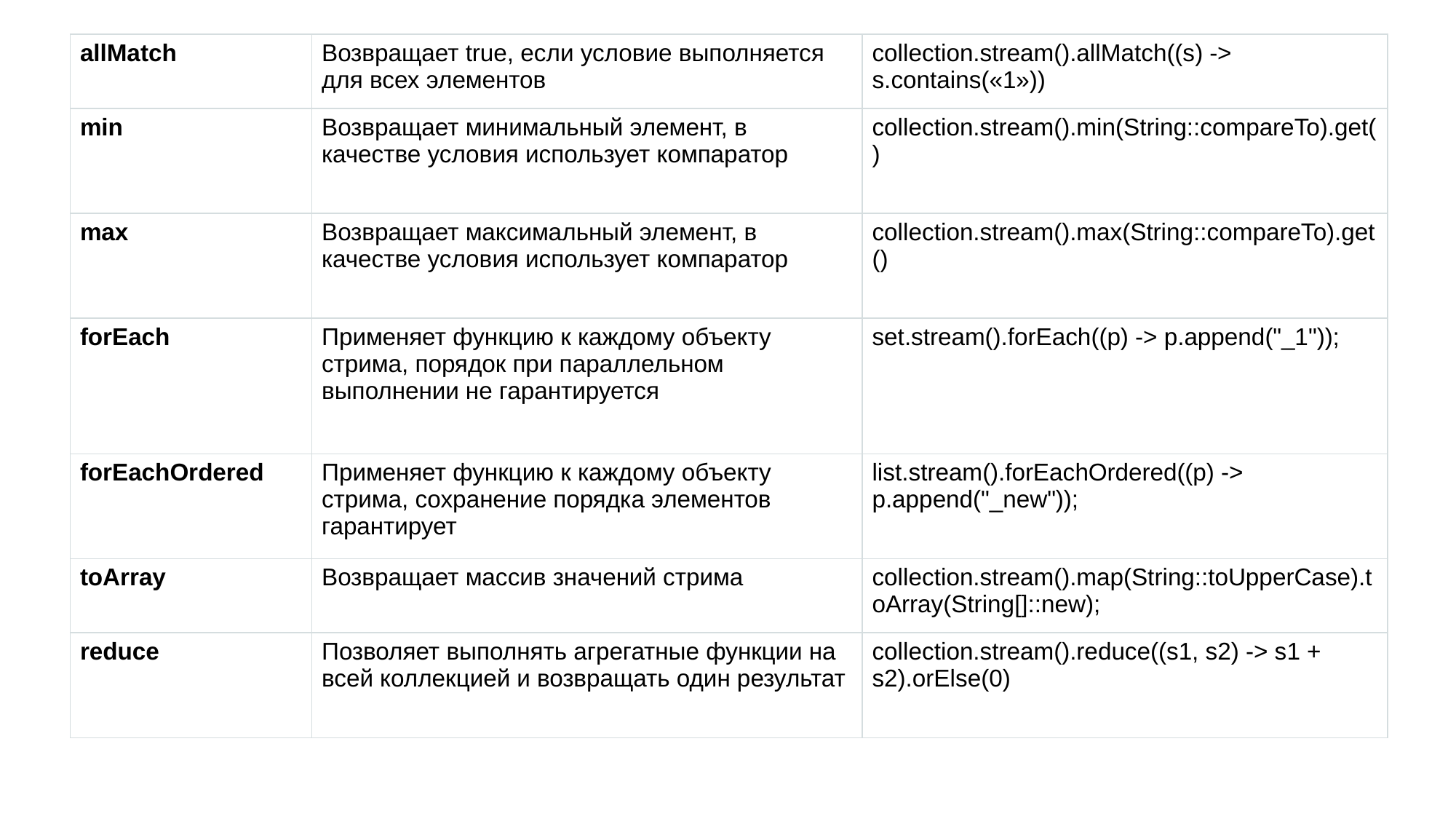

| allMatch | Возвращает true, если условие выполняется для всех элементов | collection.stream().allMatch((s) -> s.contains(«1»)) |
| --- | --- | --- |
| min | Возвращает минимальный элемент, в качестве условия использует компаратор | collection.stream().min(String::compareTo).get() |
| max | Возвращает максимальный элемент, в качестве условия использует компаратор | collection.stream().max(String::compareTo).get() |
| forEach | Применяет функцию к каждому объекту стрима, порядок при параллельном выполнении не гарантируется | set.stream().forEach((p) -> p.append("\_1")); |
| forEachOrdered | Применяет функцию к каждому объекту стрима, сохранение порядка элементов гарантирует | list.stream().forEachOrdered((p) -> p.append("\_new")); |
| toArray | Возвращает массив значений стрима | collection.stream().map(String::toUpperCase).toArray(String[]::new); |
| reduce | Позволяет выполнять агрегатные функции на всей коллекцией и возвращать один результат | collection.stream().reduce((s1, s2) -> s1 + s2).orElse(0) |